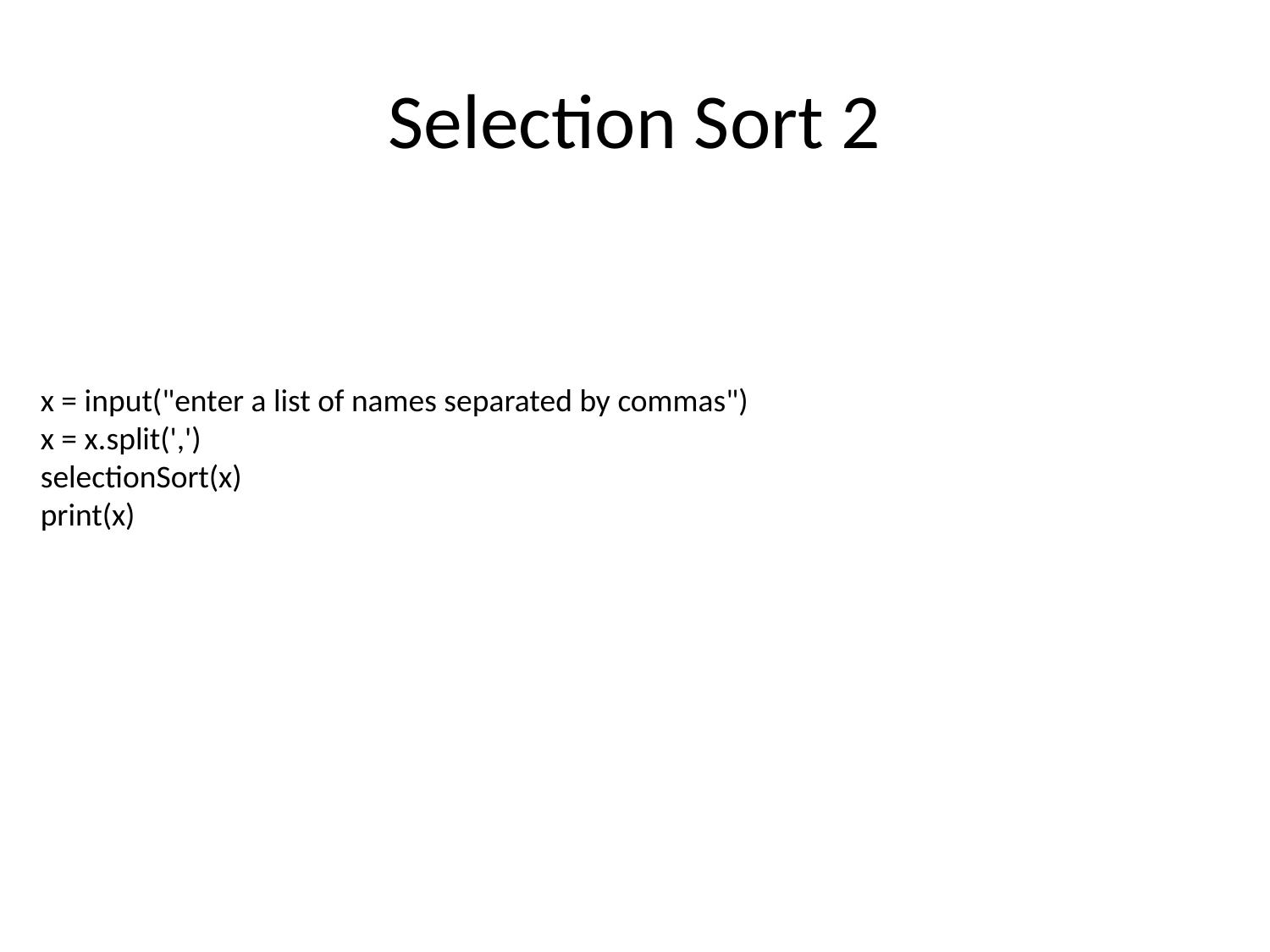

# Selection Sort 2
x = input("enter a list of names separated by commas")
x = x.split(',')
selectionSort(x)
print(x)